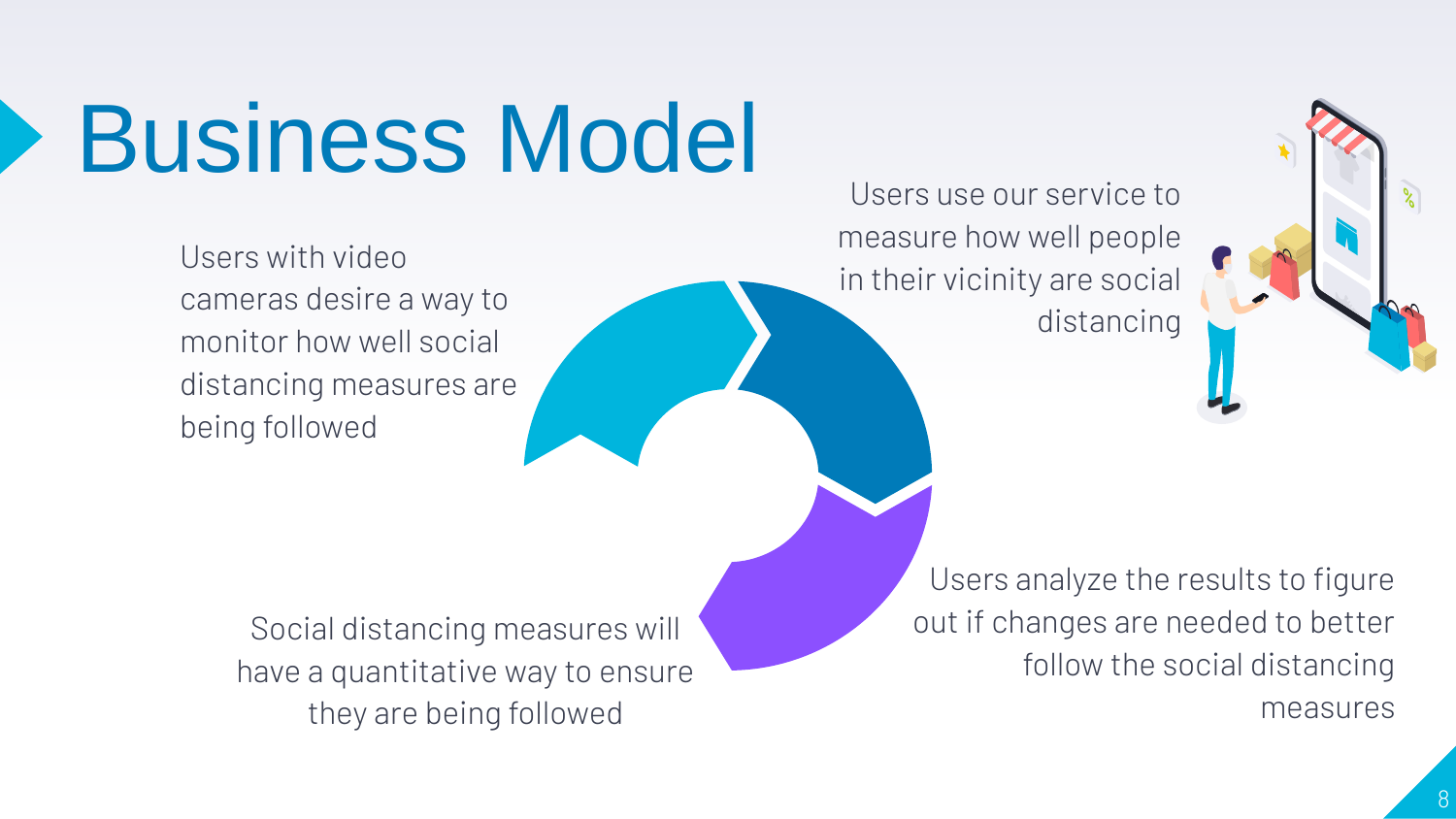

# Business Model

Users use our service to measure how well people in their vicinity are social distancing

Users with video cameras desire a way to monitor how well social distancing measures are being followed

Users analyze the results to figure out if changes are needed to better follow the social distancing measures

Social distancing measures will have a quantitative way to ensure they are being followed

8